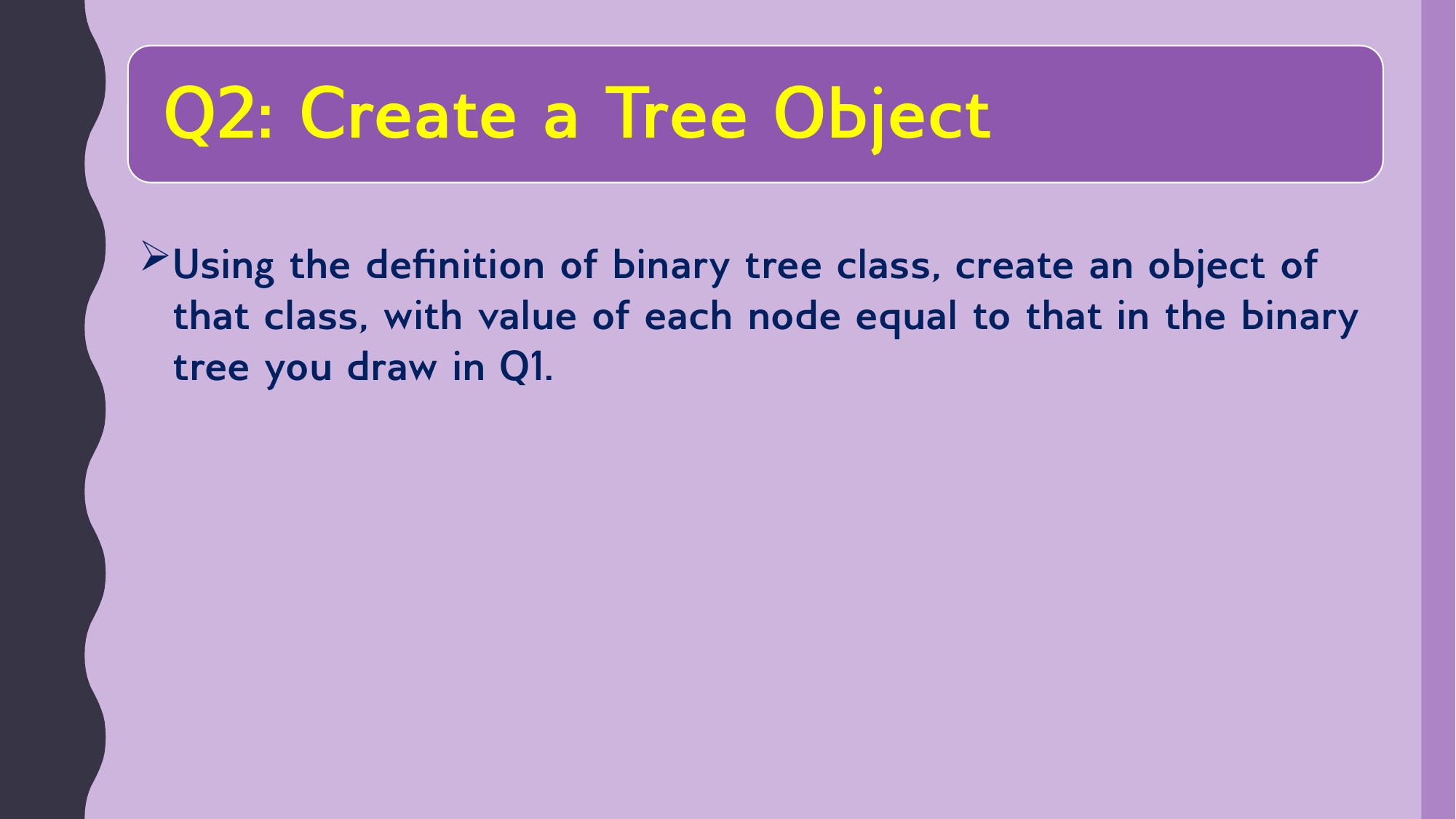

Q2: Create a Tree Object
Using the definition of binary tree class, create an object of  that class, with value of each node equal to that in the binary tree you draw in Q1.